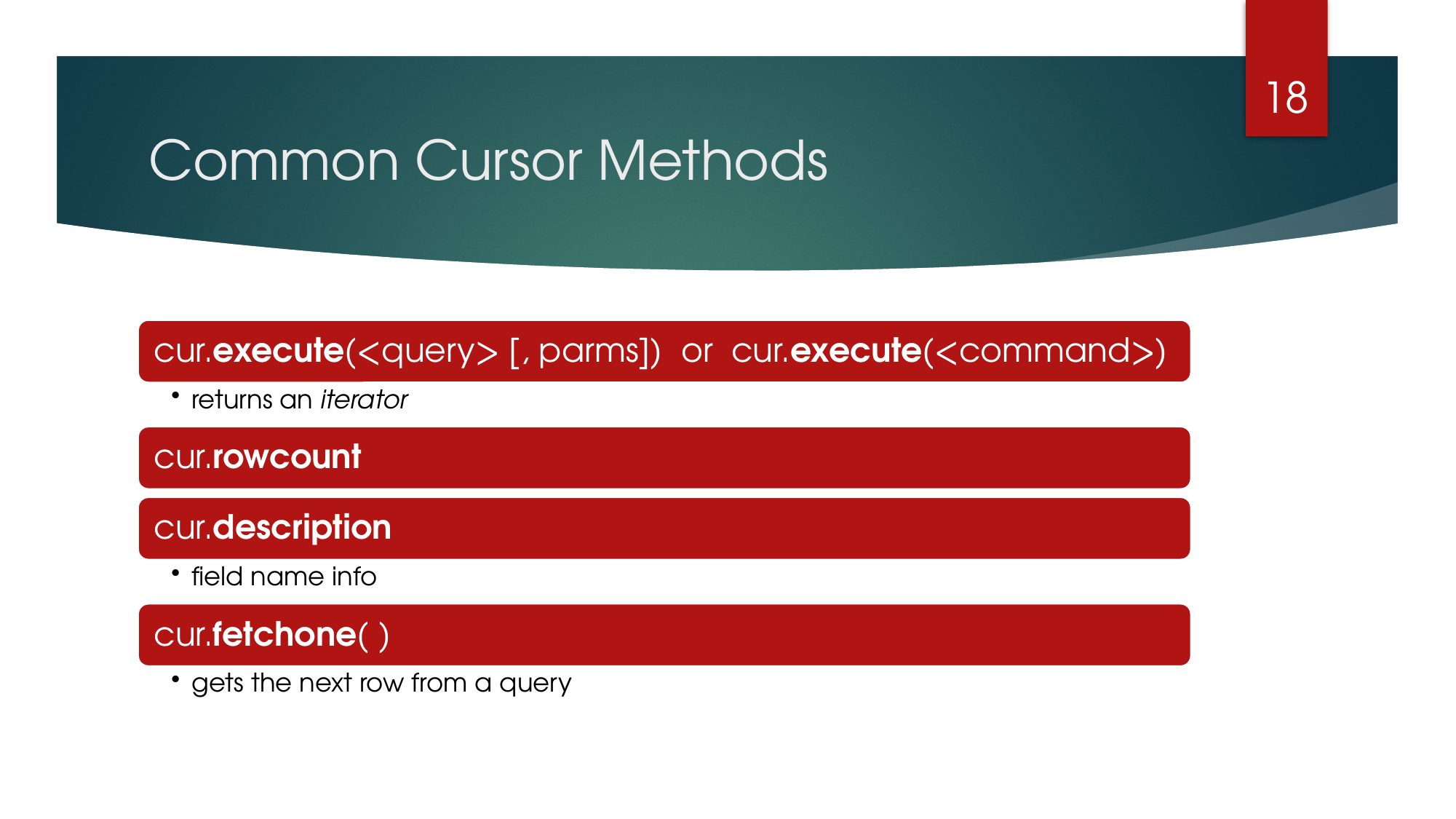

18
# Common Cursor Methods
cur.execute(<query> [, parms])  or  cur.execute(<command>)
returns an iterator
cur.rowcount
cur.description
field name info
cur.fetchone( )
gets the next row from a query